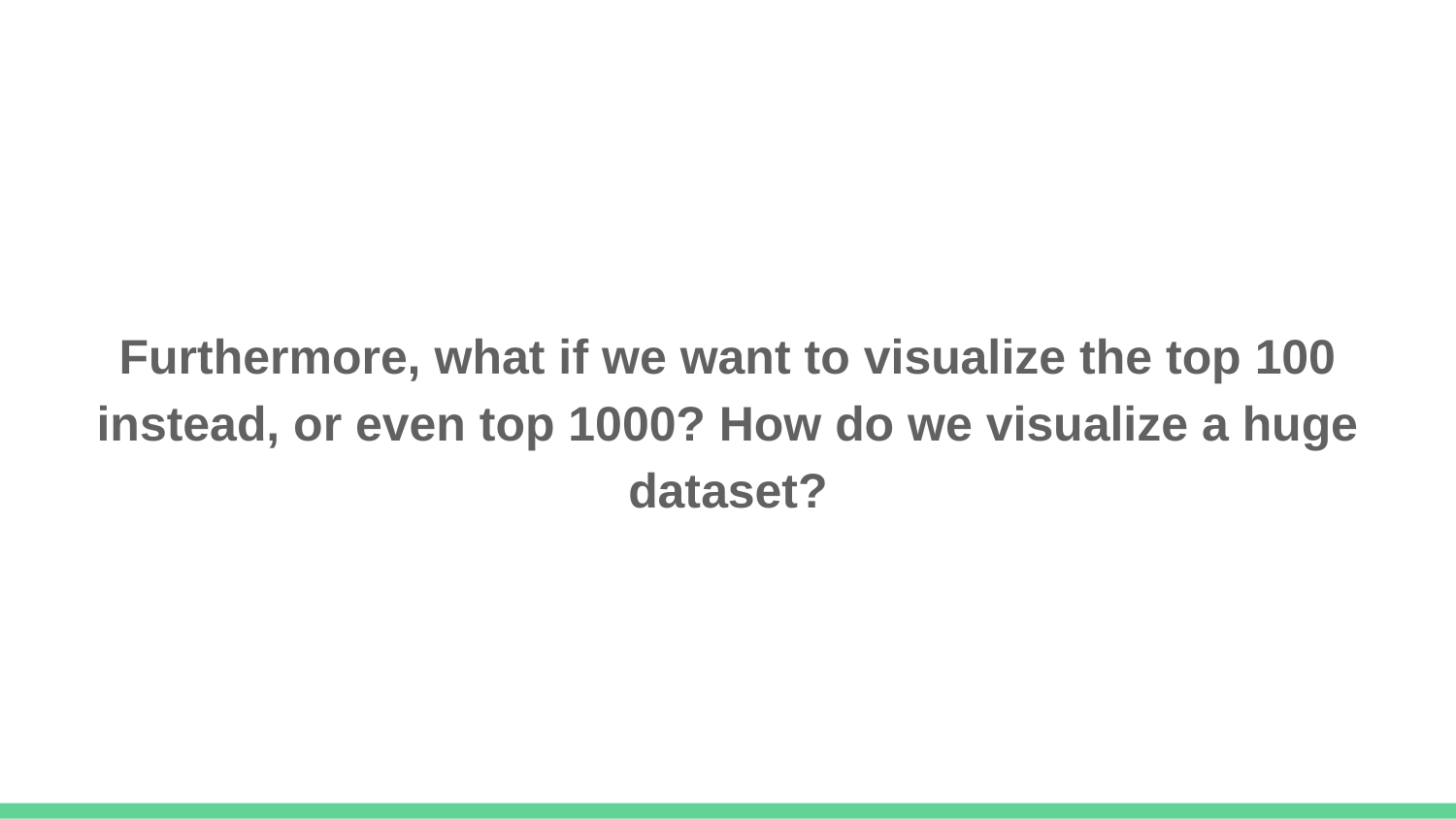

#

Furthermore, what if we want to visualize the top 100 instead, or even top 1000? How do we visualize a huge dataset?